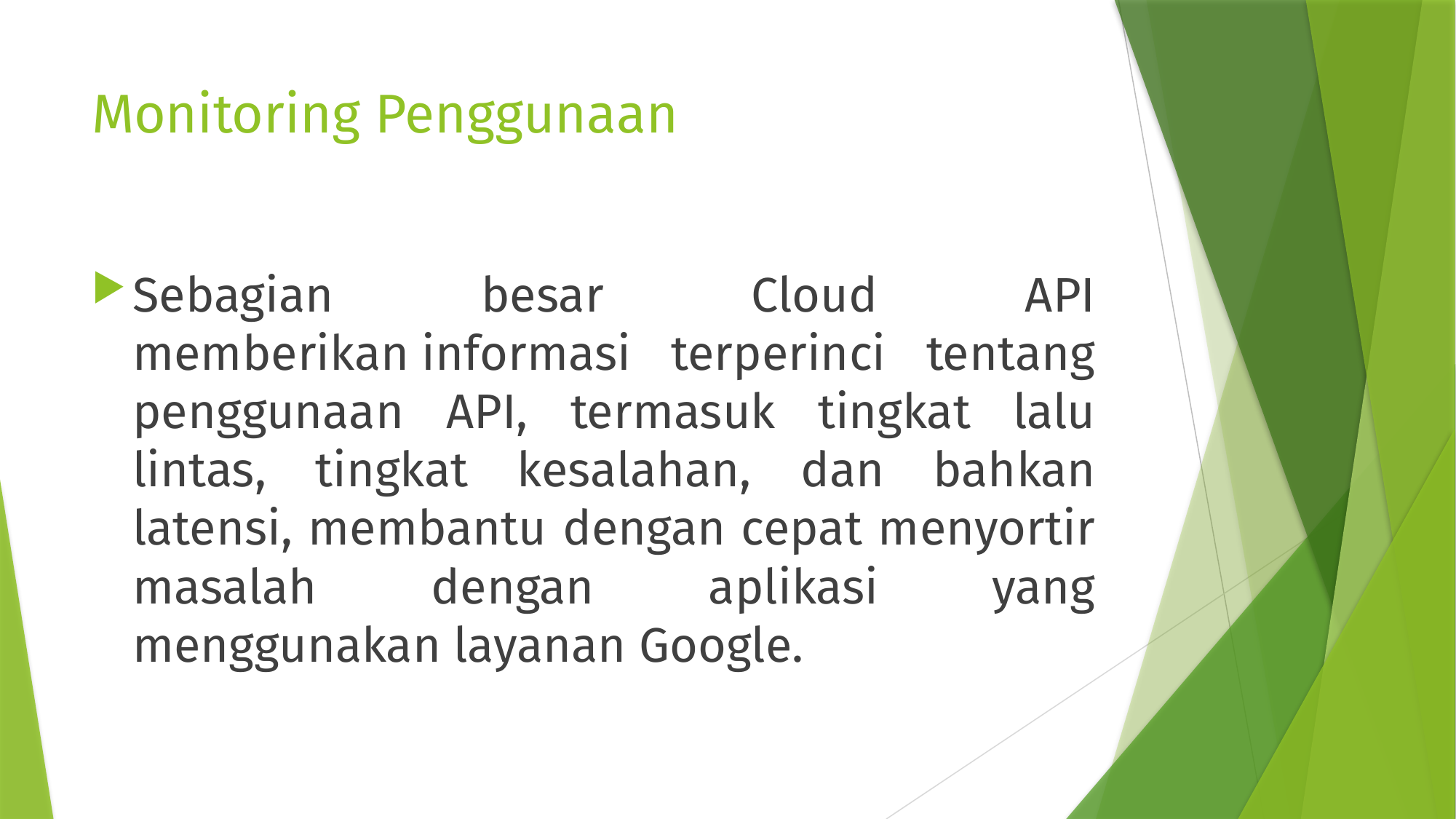

# Monitoring Penggunaan
Sebagian besar Cloud API memberikan informasi terperinci tentang penggunaan API, termasuk tingkat lalu lintas, tingkat kesalahan, dan bahkan latensi, membantu dengan cepat menyortir masalah dengan aplikasi yang menggunakan layanan Google.